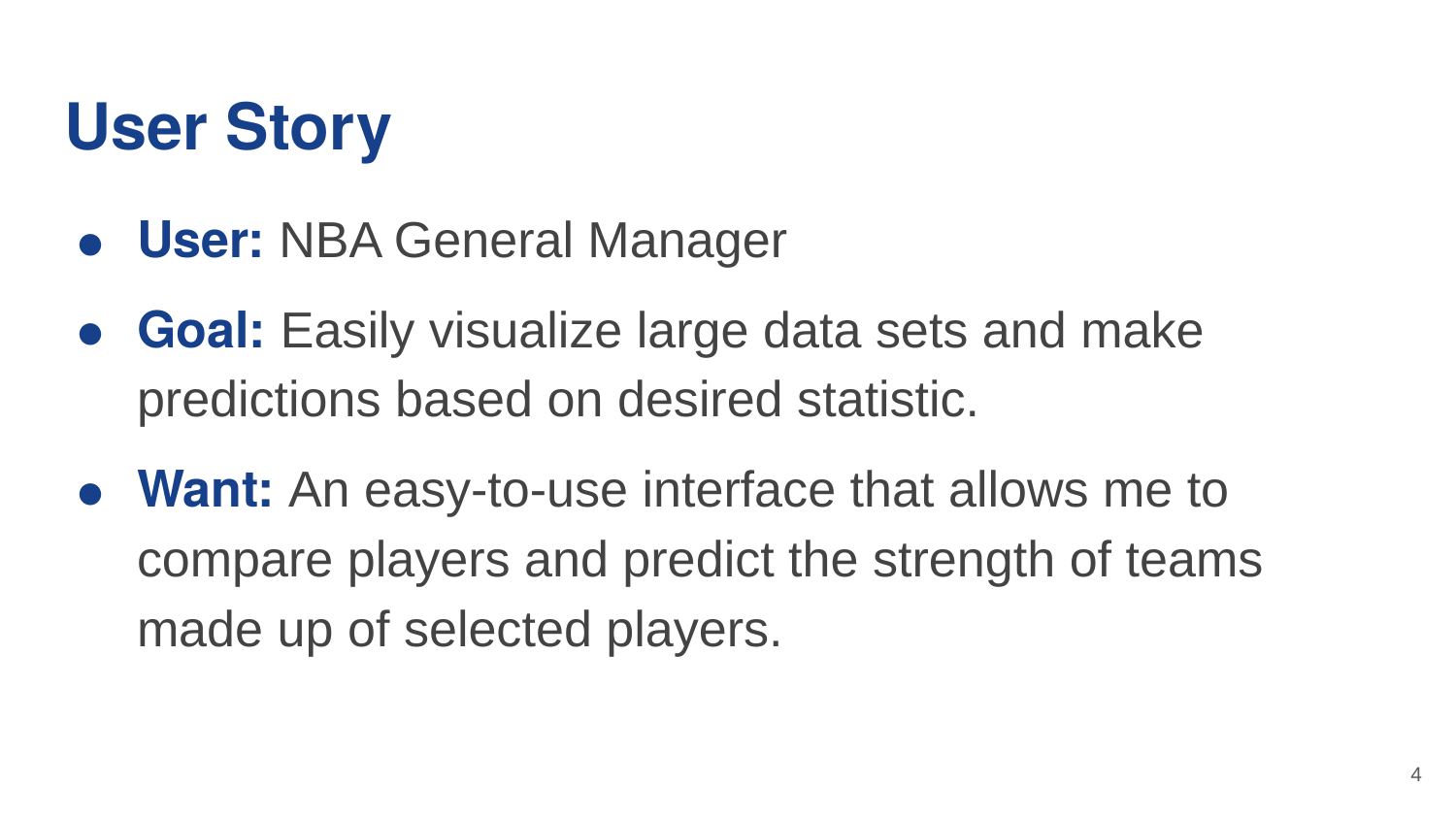

# User Story
User: NBA General Manager
Goal: Easily visualize large data sets and make predictions based on desired statistic.
Want: An easy-to-use interface that allows me to compare players and predict the strength of teams made up of selected players.
4